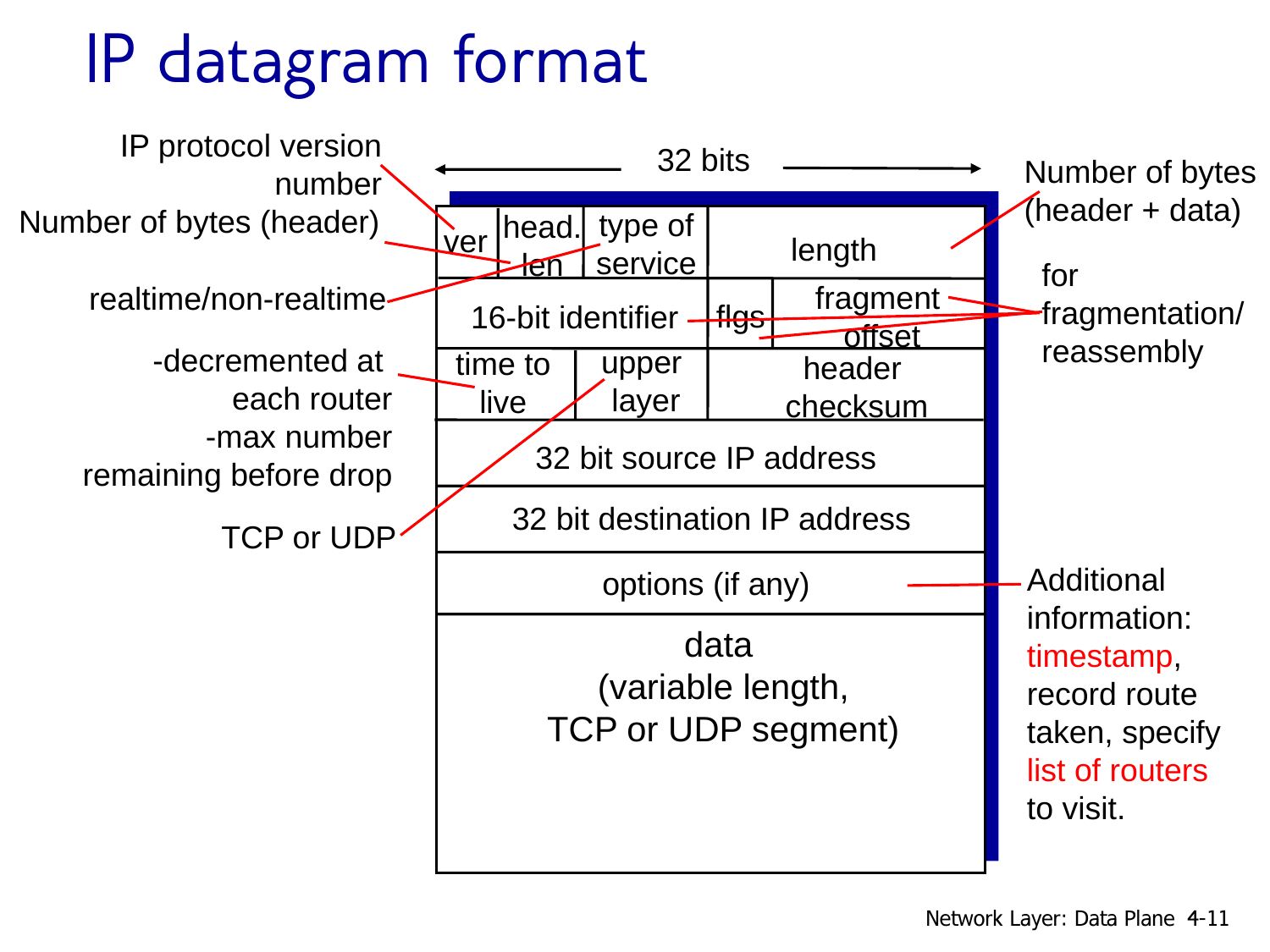

# IP datagram format
IP protocol version
number

32 bits

type of
service
head.
len

ver
length
fragment
 offset

flgs
16-bit identifier
upper
 layer
time to
live
header
 checksum

32 bit source IP address

32 bit destination IP address

options (if any)

data
(variable length,
TCP or UDP segment)
Number of bytes
(header + data)

Number of bytes (header)

realtime/non-realtime
for
fragmentation/
reassembly

-decremented at
each router
-max number
remaining before drop

TCP or UDP
Additional
information:
timestamp,
record route
taken, specify
list of routers
to visit.

Network Layer: Data Plane
4-11